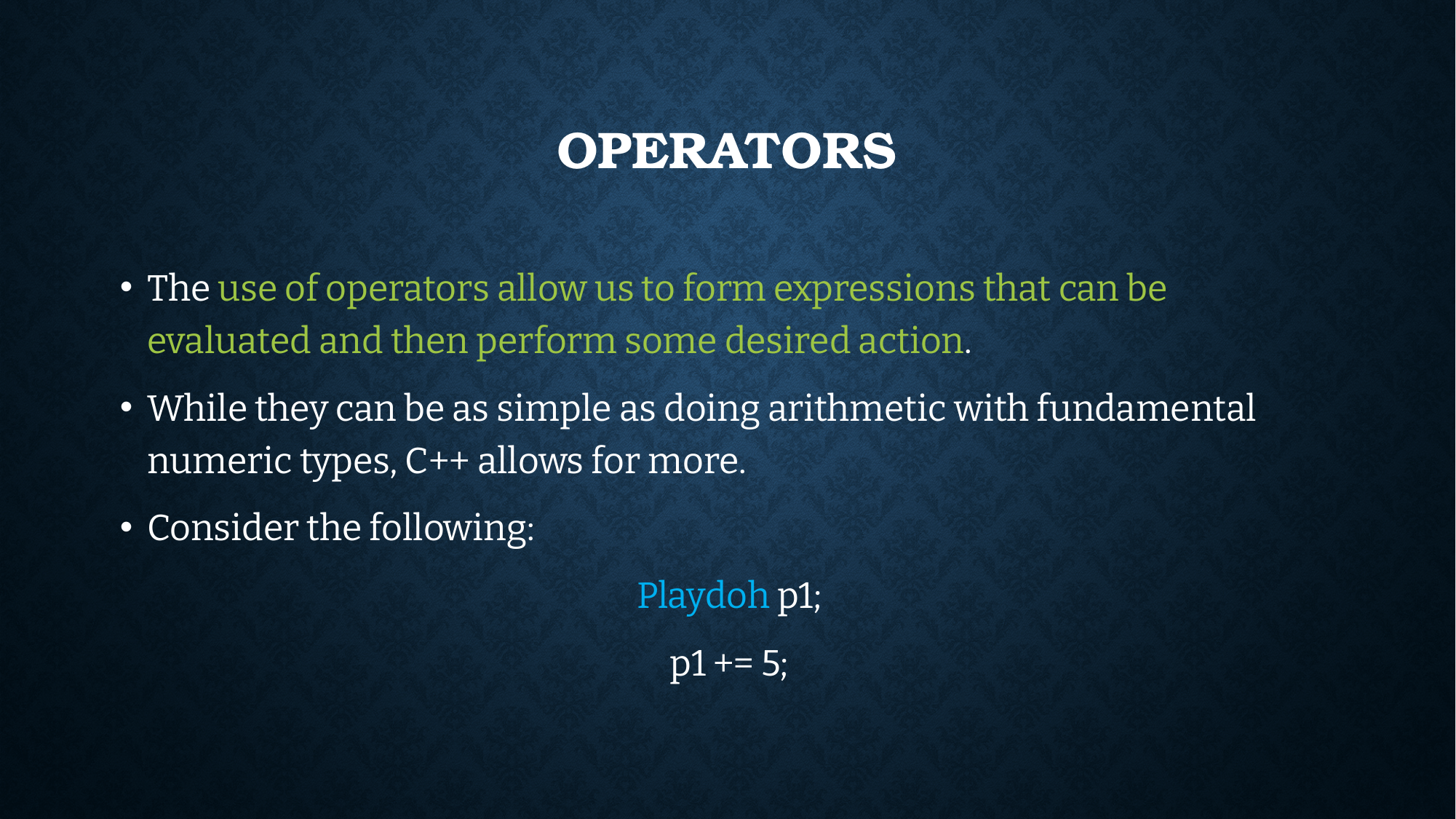

# Operators
The use of operators allow us to form expressions that can be evaluated and then perform some desired action.
While they can be as simple as doing arithmetic with fundamental numeric types, C++ allows for more.
Consider the following:
Playdoh p1;
p1 += 5;